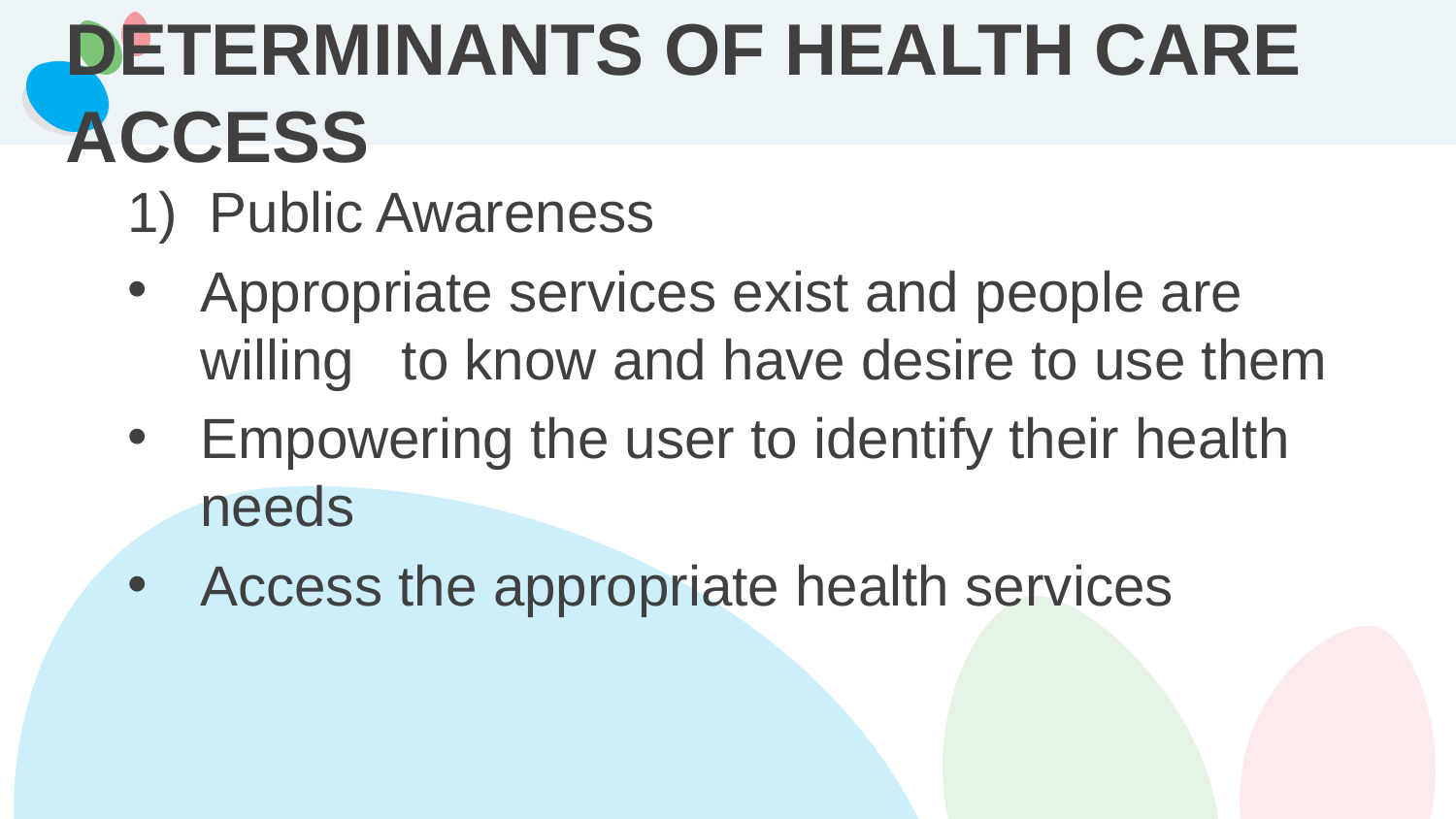

# DETERMINANTS OF HEALTH CARE ACCESS
Public Awareness
Appropriate services exist and people are willing   to know and have desire to use them
Empowering the user to identify their health needs
Access the appropriate health services